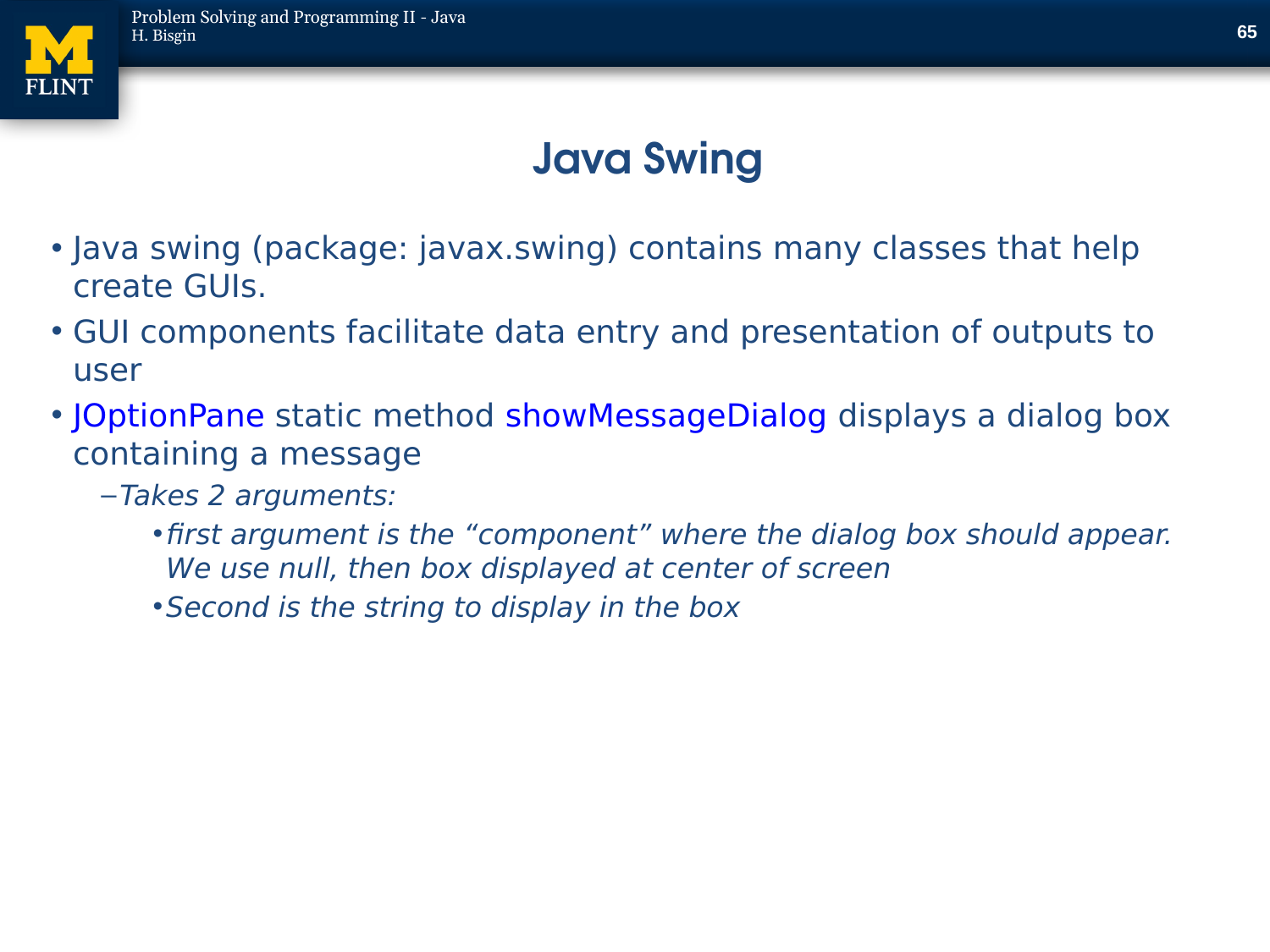

65
# Java Swing
Java swing (package: javax.swing) contains many classes that help create GUIs.
GUI components facilitate data entry and presentation of outputs to user
JOptionPane static method showMessageDialog displays a dialog box containing a message
Takes 2 arguments:
first argument is the “component” where the dialog box should appear. We use null, then box displayed at center of screen
Second is the string to display in the box